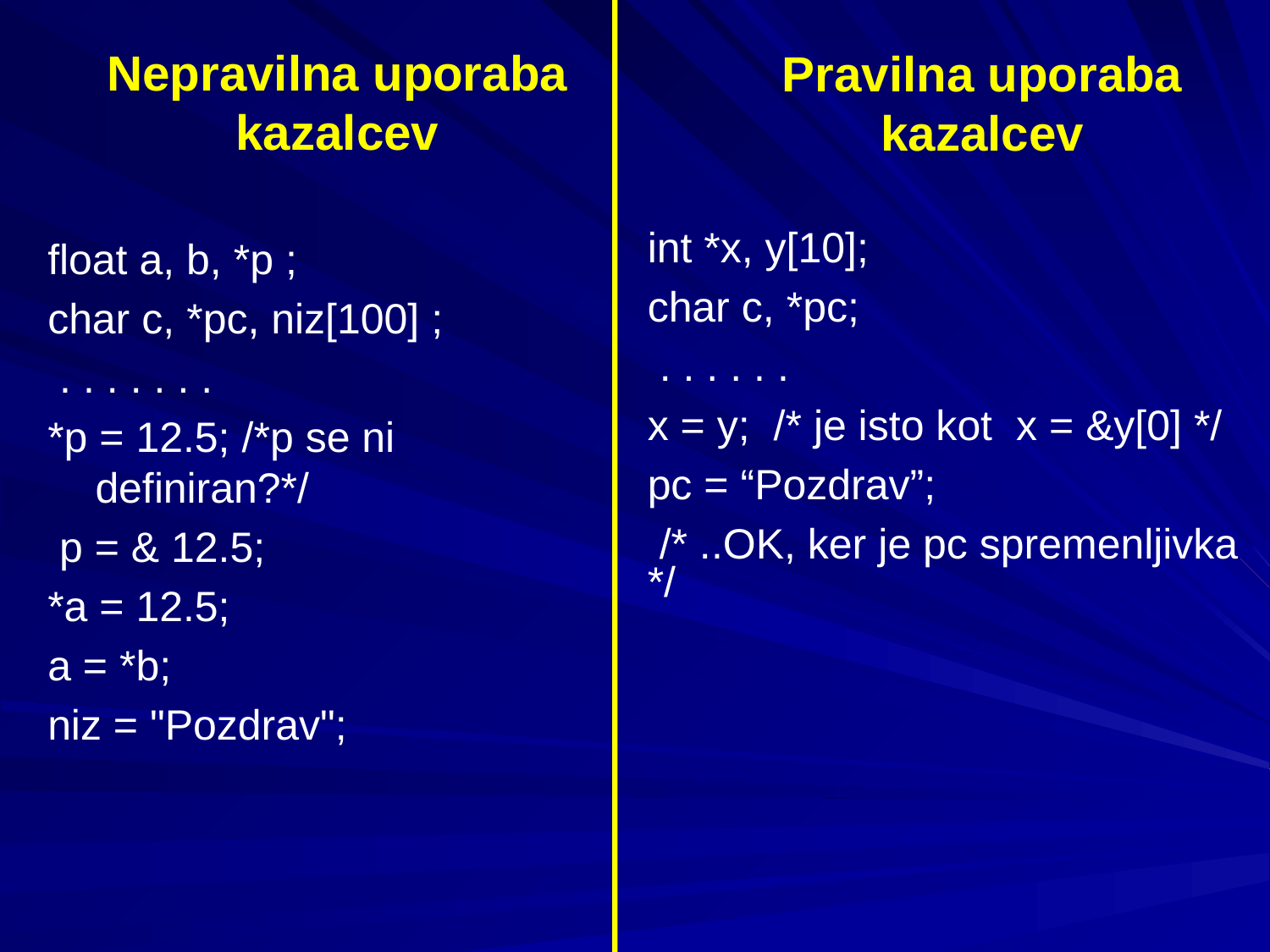

# Nepravilna uporaba kazalcev

Pravilna uporaba kazalcev
float a, b, *p ;
char c, *pc, niz[100] ;
 . . . . . . .
*p = 12.5; /*p se ni definiran?*/
 p = & 12.5;
*a = 12.5;
a = *b;
niz = "Pozdrav";
int *x, y[10];
char c, *pc;
 . . . . . .
x = y;  /* je isto kot  x = &y[0] */
pc = “Pozdrav”;
 /* ..OK, ker je pc spremenljivka */